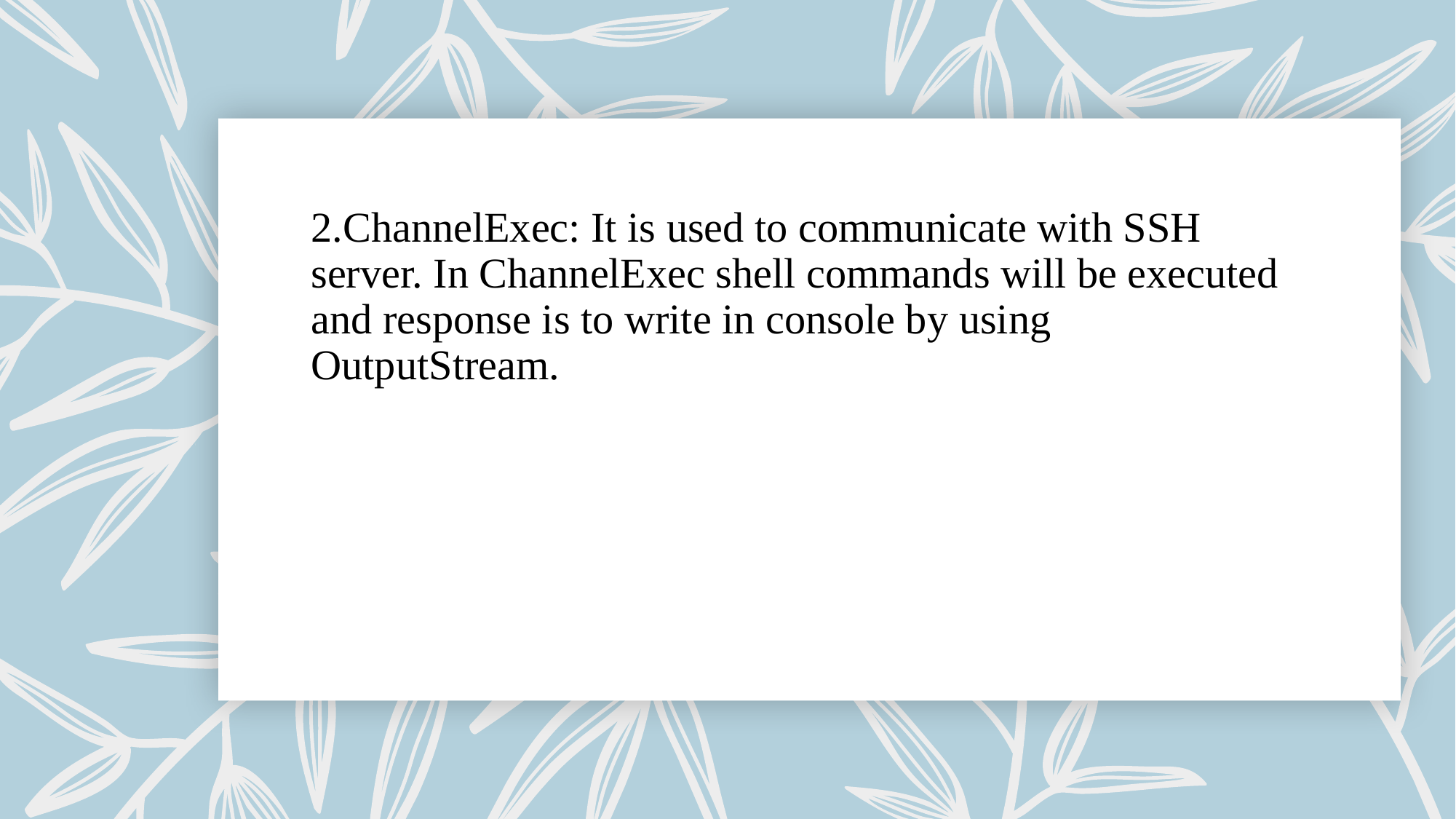

# 2.ChannelExec: It is used to communicate with SSH server. In ChannelExec shell commands will be executed and response is to write in console by using OutputStream.